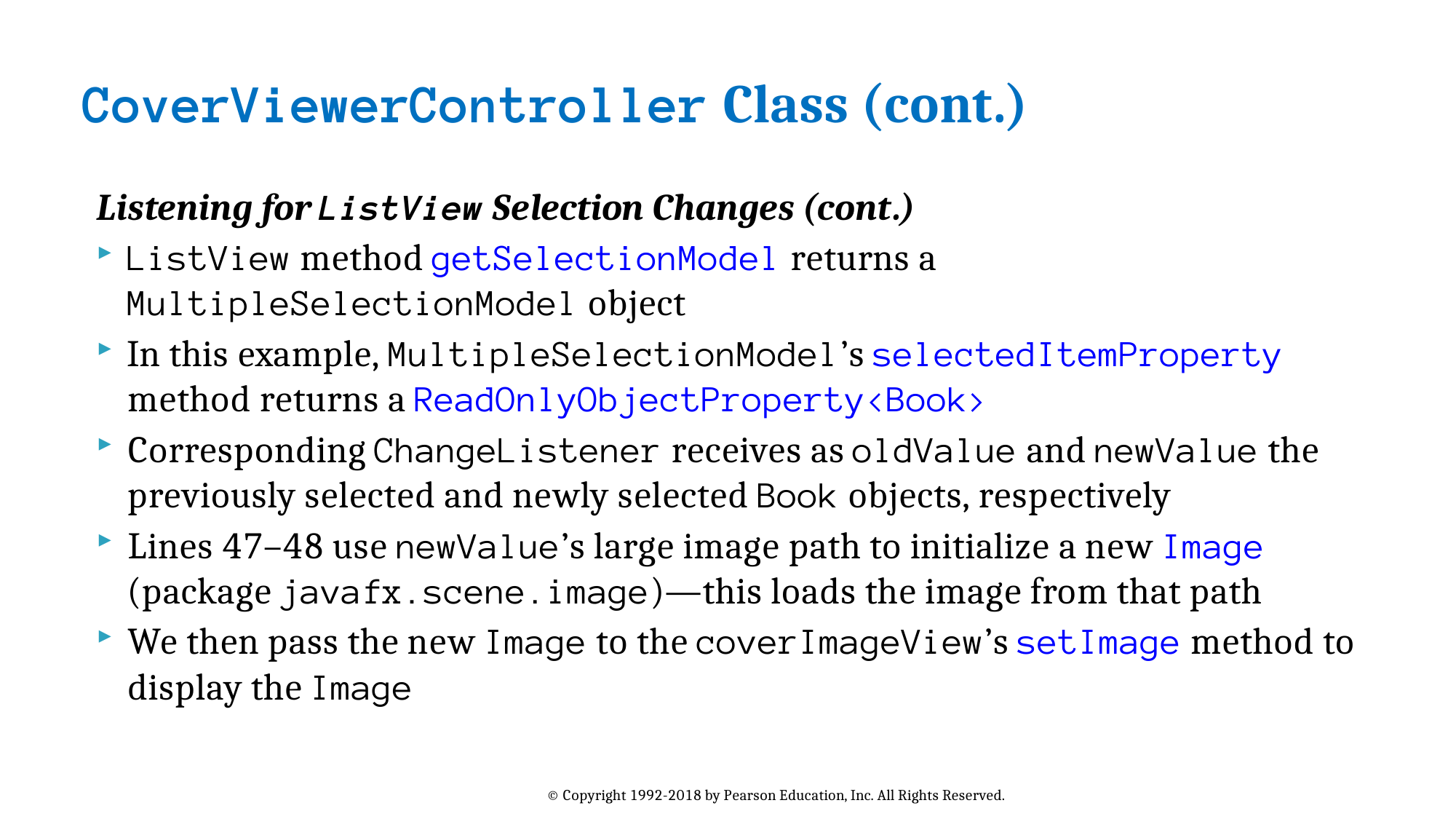

# CoverViewerController Class (cont.)
Listening for ListView Selection Changes (cont.)
ListView method getSelectionModel returns a MultipleSelectionModel object
In this example, MultipleSelectionModel’s selectedItemProperty method returns a ReadOnlyObjectProperty<Book>
Corresponding ChangeListener receives as oldValue and newValue the previously selected and newly selected Book objects, respectively
Lines 47–48 use newValue’s large image path to initialize a new Image (package javafx.scene.image)—this loads the image from that path
We then pass the new Image to the coverImageView’s setImage method to display the Image
© Copyright 1992-2018 by Pearson Education, Inc. All Rights Reserved.